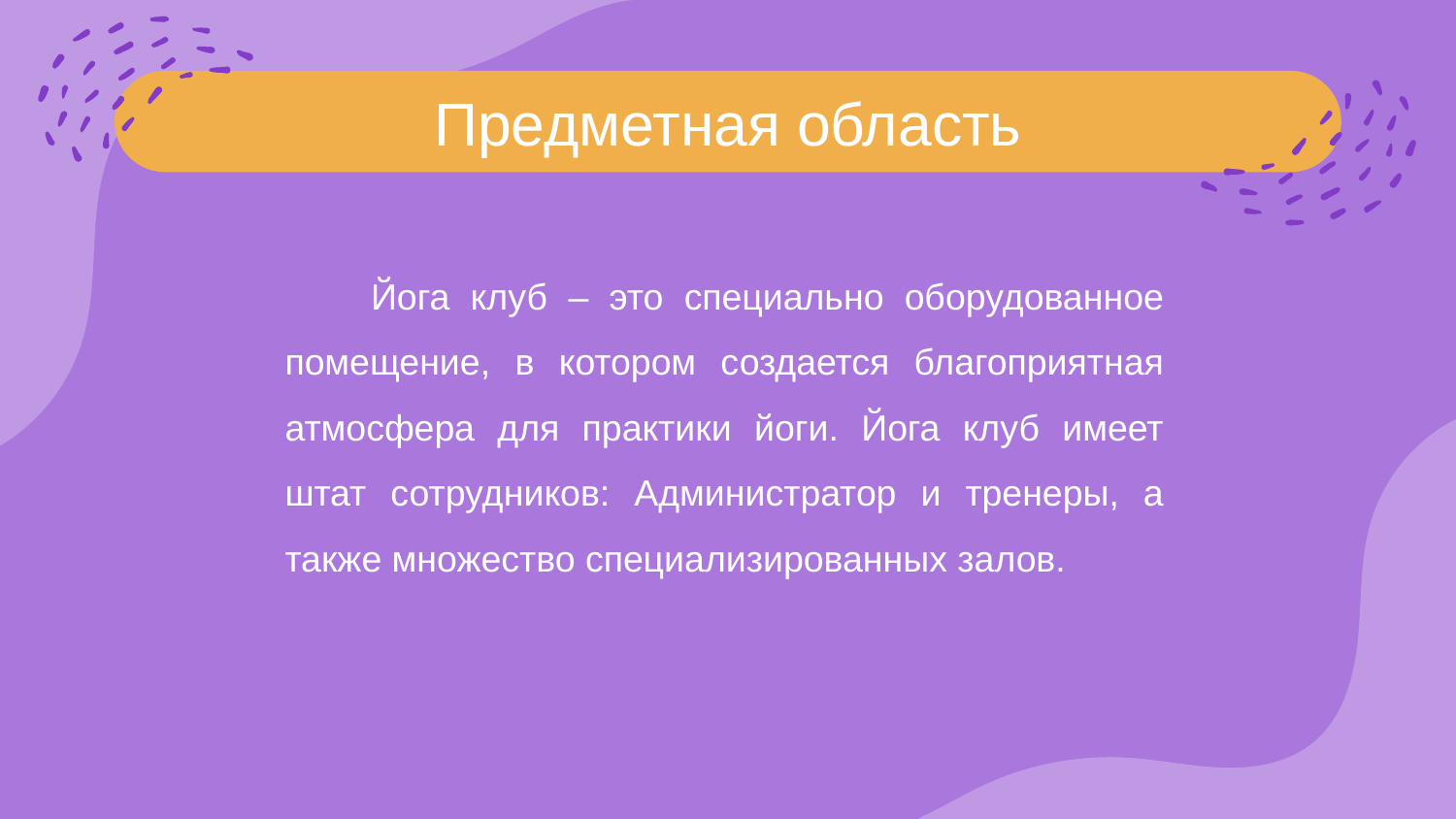

# Предметная область
Йога клуб – это специально оборудованное помещение, в котором создается благоприятная атмосфера для практики йоги. Йога клуб имеет штат сотрудников: Администратор и тренеры, а также множество специализированных залов.